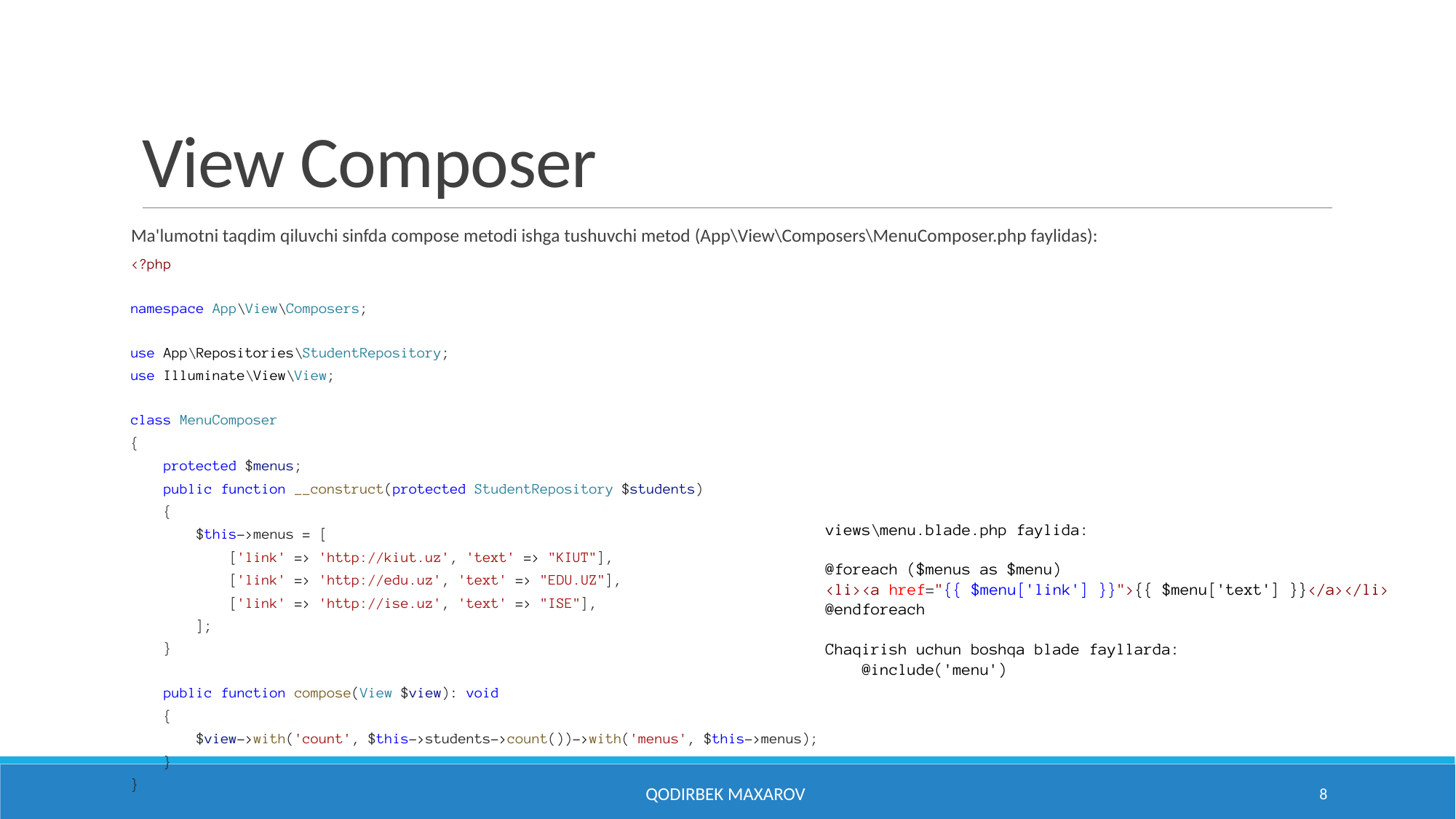

# View Composer
Ma'lumotni taqdim qiluvchi sinfda compose metodi ishga tushuvchi metod (App\View\Composers\MenuComposer.php faylidas):
<?php
namespace App\View\Composers;
use App\Repositories\StudentRepository;
use Illuminate\View\View;
class MenuComposer
{
    protected $menus;
    public function __construct(protected StudentRepository $students)
    {
        $this->menus = [
            ['link' => 'http://kiut.uz', 'text' => "KIUT"],
            ['link' => 'http://edu.uz', 'text' => "EDU.UZ"],
            ['link' => 'http://ise.uz', 'text' => "ISE"],
        ];
    }
    public function compose(View $view): void
    {
        $view->with('count', $this->students->count())->with('menus', $this->menus);
    }
}
views\menu.blade.php faylida:

@foreach ($menus as $menu)
<li><a href="{{ $menu['link'] }}">{{ $menu['text'] }}</a></li>
@endforeach

Chaqirish uchun boshqa blade fayllarda:
    @include('menu')
Qodirbek Maxarov
8